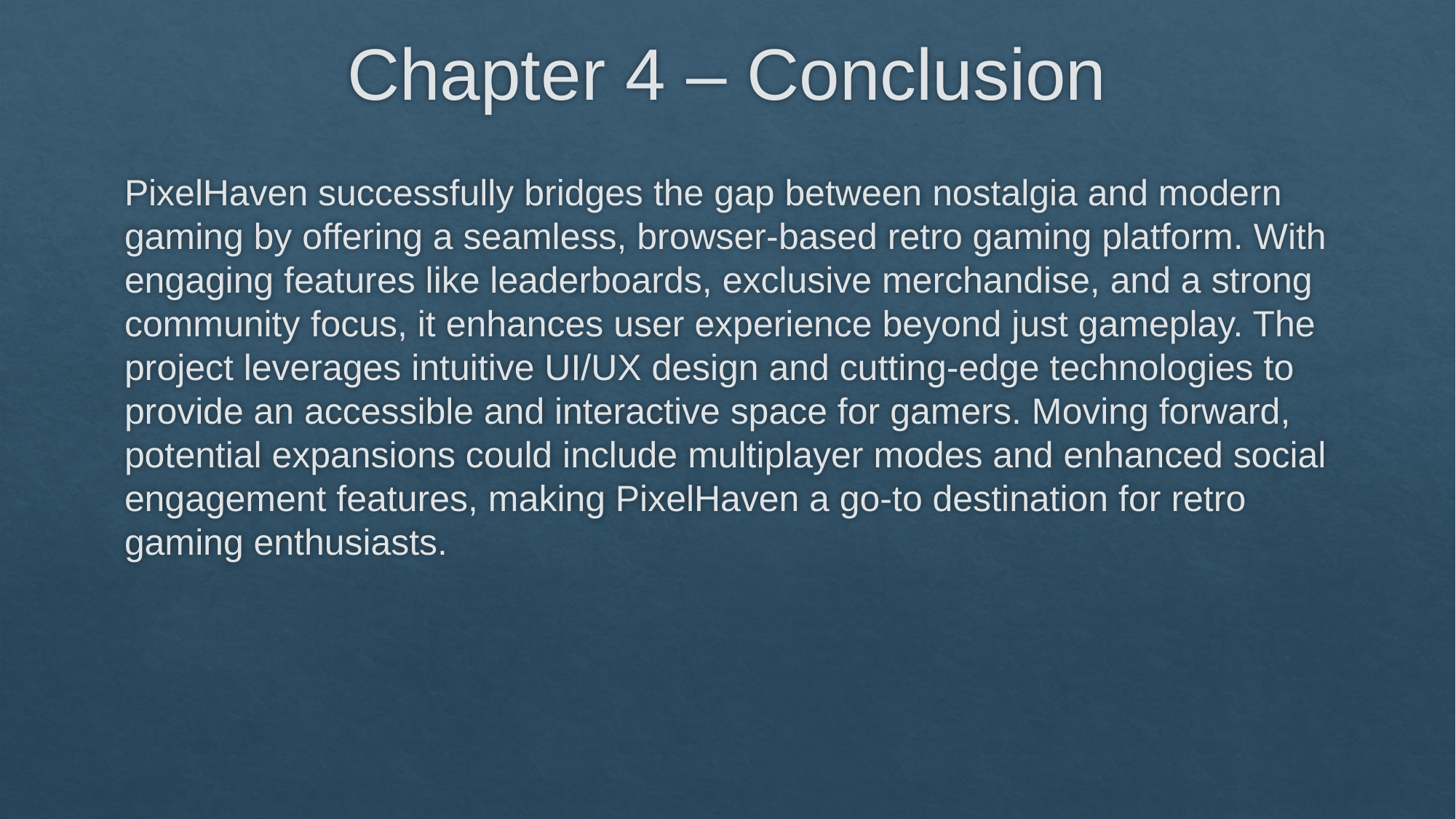

# Chapter 4 – Conclusion
PixelHaven successfully bridges the gap between nostalgia and modern gaming by offering a seamless, browser-based retro gaming platform. With engaging features like leaderboards, exclusive merchandise, and a strong community focus, it enhances user experience beyond just gameplay. The project leverages intuitive UI/UX design and cutting-edge technologies to provide an accessible and interactive space for gamers. Moving forward, potential expansions could include multiplayer modes and enhanced social engagement features, making PixelHaven a go-to destination for retro gaming enthusiasts.